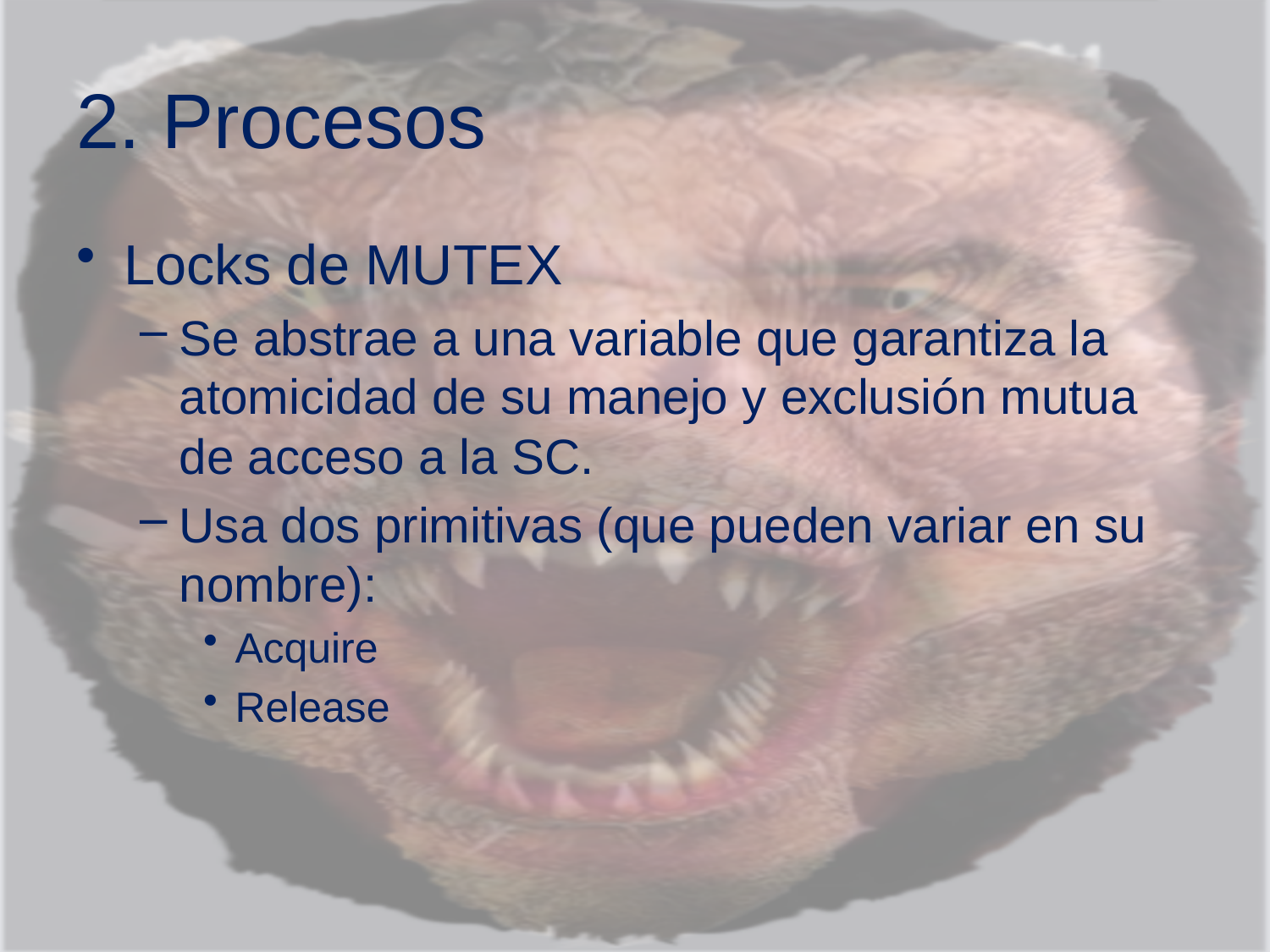

# 2. Procesos
Locks de MUTEX
Se abstrae a una variable que garantiza la atomicidad de su manejo y exclusión mutua de acceso a la SC.
Usa dos primitivas (que pueden variar en su nombre):
Acquire
Release